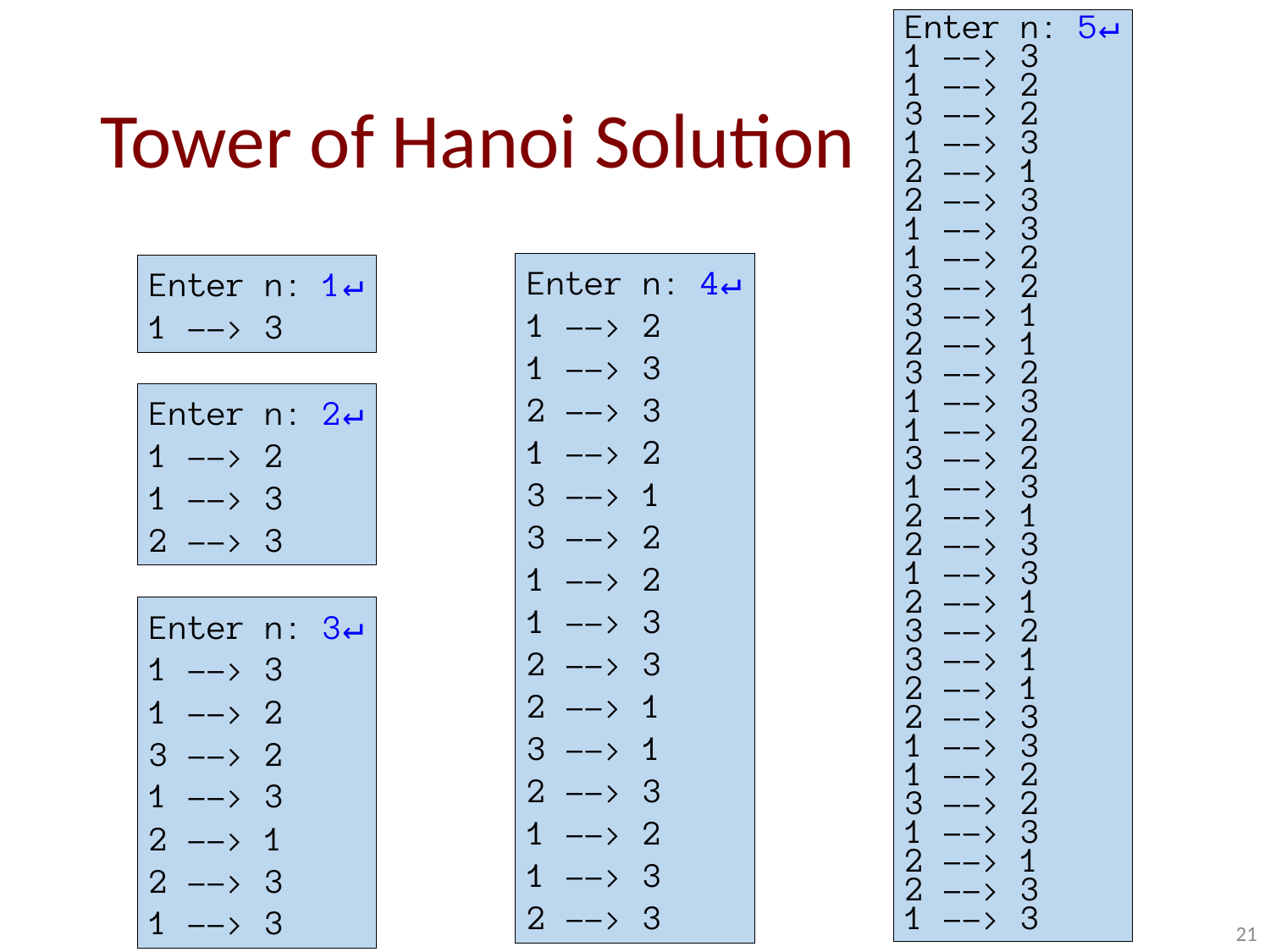

Enter n: 5↵
1 --> 3
1 --> 2
3 --> 2
1 --> 3
2 --> 1
2 --> 3
1 --> 3
1 --> 2
3 --> 2
3 --> 1
2 --> 1
3 --> 2
1 --> 3
1 --> 2
3 --> 2
1 --> 3
2 --> 1
2 --> 3
1 --> 3
2 --> 1
3 --> 2
3 --> 1
2 --> 1
2 --> 3
1 --> 3
1 --> 2
3 --> 2
1 --> 3
2 --> 1
2 --> 3
1 --> 3
# Tower of Hanoi Solution
Enter n: 4↵
1 --> 2
1 --> 3
2 --> 3
1 --> 2
3 --> 1
3 --> 2
1 --> 2
1 --> 3
2 --> 3
2 --> 1
3 --> 1
2 --> 3
1 --> 2
1 --> 3
2 --> 3
Enter n: 1↵
1 --> 3
Enter n: 2↵
1 --> 2
1 --> 3
2 --> 3
Enter n: 3↵
1 --> 3
1 --> 2
3 --> 2
1 --> 3
2 --> 1
2 --> 3
1 --> 3
21